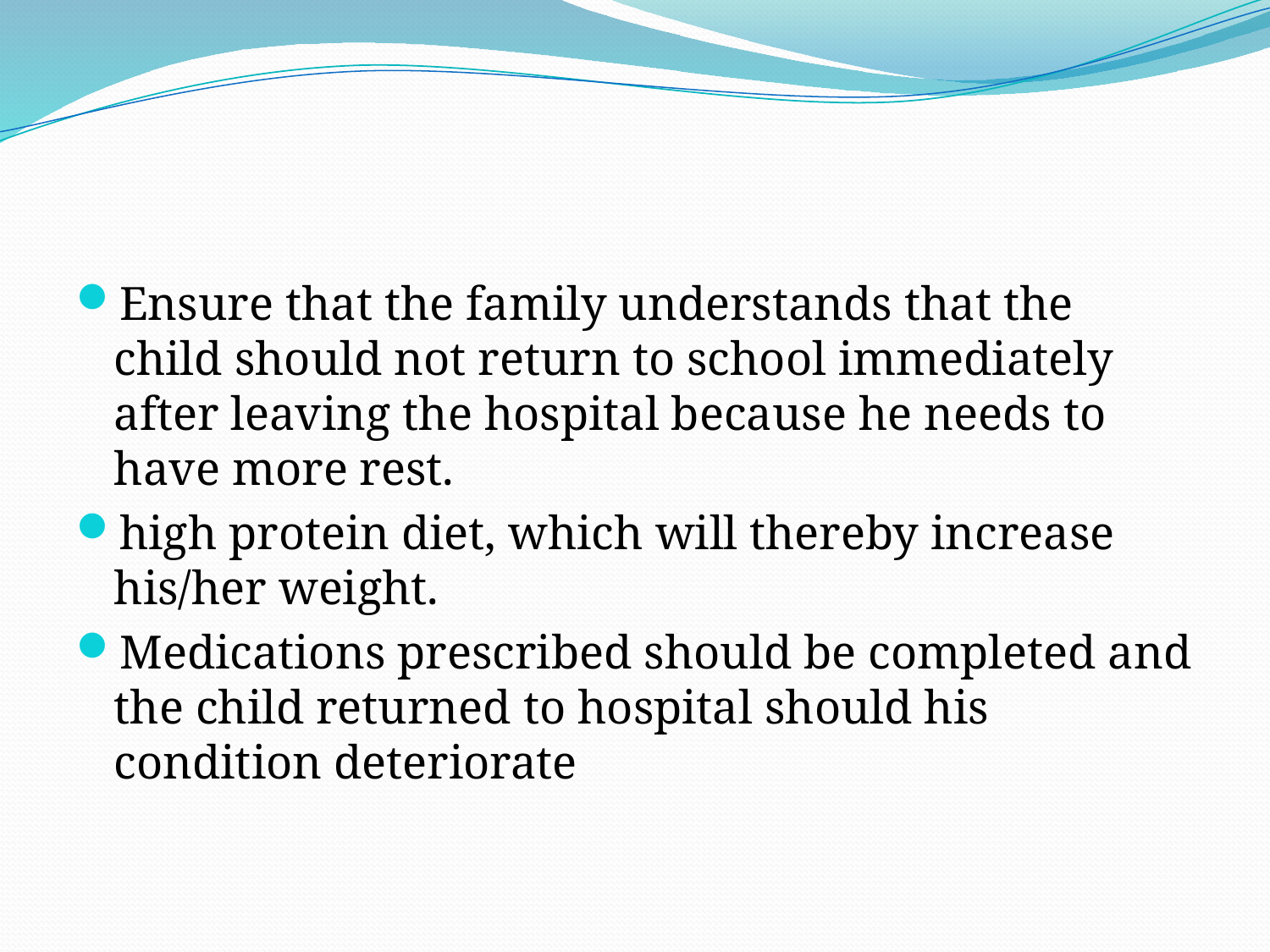

#
Ensure that the family understands that the child should not return to school immediately after leaving the hospital because he needs to have more rest.
high protein diet, which will thereby increase his/her weight.
Medications prescribed should be completed and the child returned to hospital should his condition deteriorate